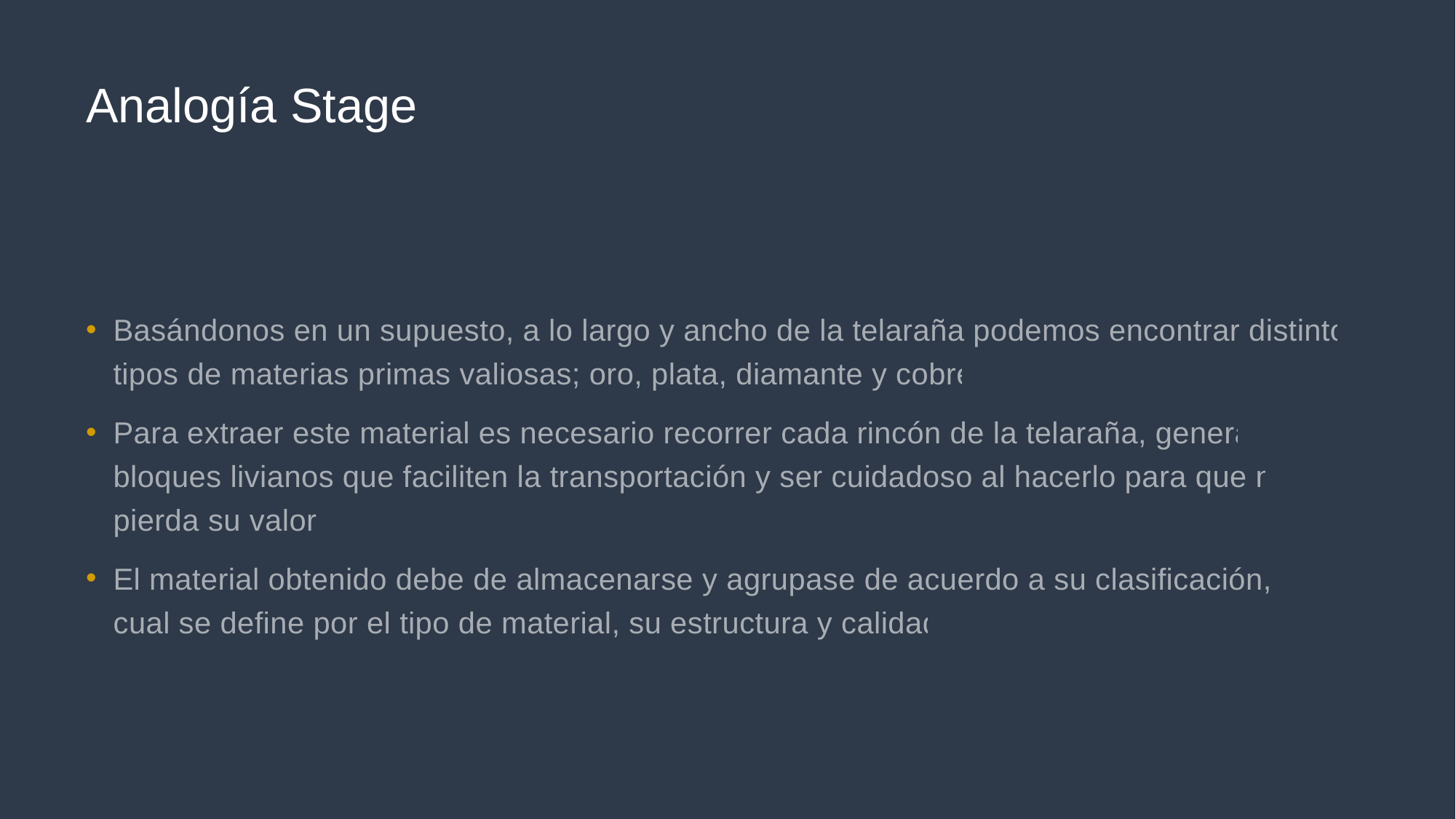

# Analogía Stage
Basándonos en un supuesto, a lo largo y ancho de la telaraña podemos encontrar distintos tipos de materias primas valiosas; oro, plata, diamante y cobre.
Para extraer este material es necesario recorrer cada rincón de la telaraña, generar bloques livianos que faciliten la transportación y ser cuidadoso al hacerlo para que no pierda su valor.
El material obtenido debe de almacenarse y agrupase de acuerdo a su clasificación, la cual se define por el tipo de material, su estructura y calidad.